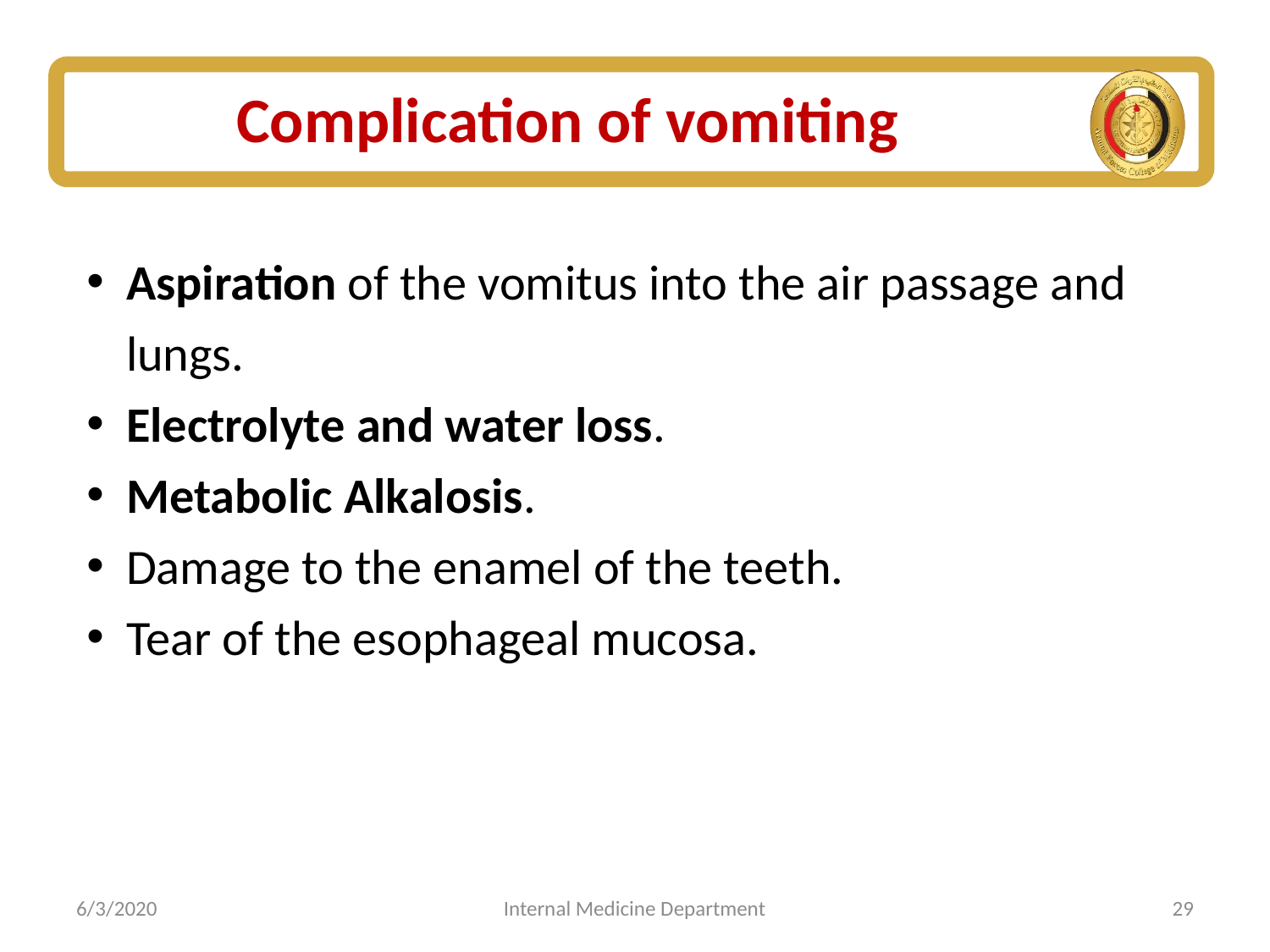

# Complication of vomiting
Aspiration of the vomitus into the air passage and lungs.
Electrolyte and water loss.
Metabolic Alkalosis.
Damage to the enamel of the teeth.
Tear of the esophageal mucosa.
6/3/2020
Internal Medicine Department
29